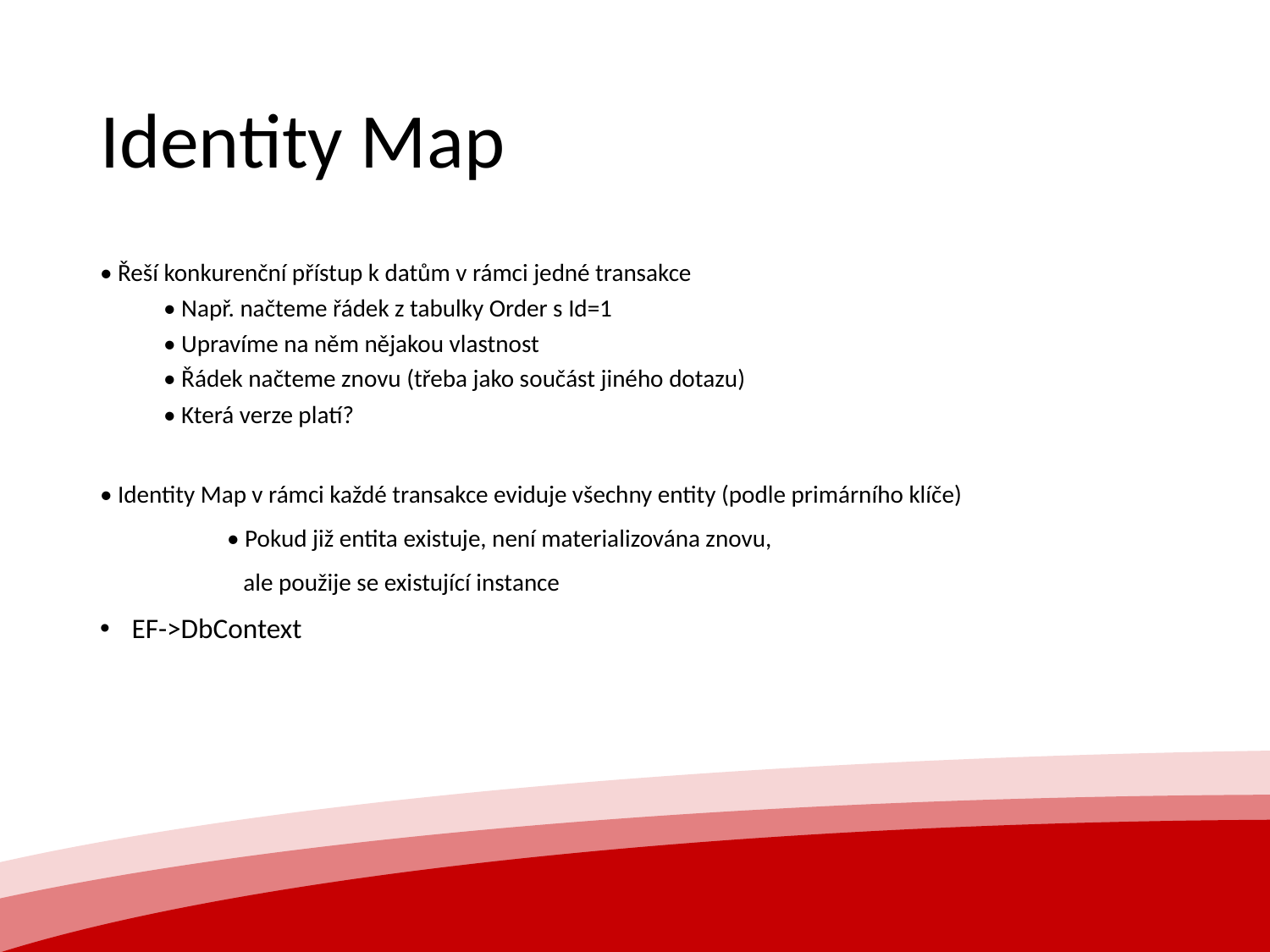

# Identity Map
• Řeší konkurenční přístup k datům v rámci jedné transakce
• Např. načteme řádek z tabulky Order s Id=1
• Upravíme na něm nějakou vlastnost
• Řádek načteme znovu (třeba jako součást jiného dotazu)
• Která verze platí?

• Identity Map v rámci každé transakce eviduje všechny entity (podle primárního klíče)
	• Pokud již entita existuje, není materializována znovu,
	   ale použije se existující instance
EF->DbContext